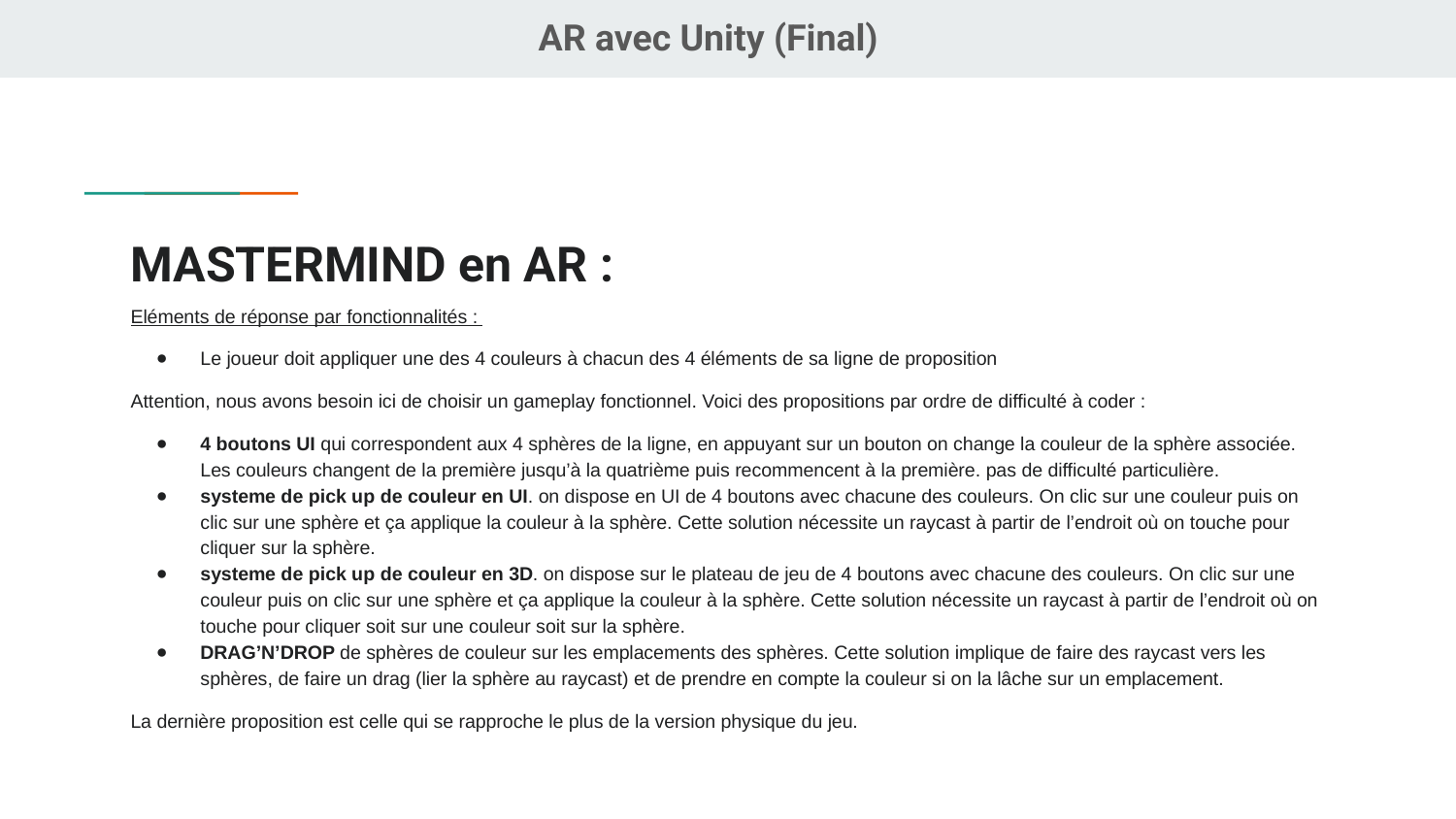

AR avec Unity (Final)
# MASTERMIND en AR :
Eléments de réponse par fonctionnalités :
Le joueur doit appliquer une des 4 couleurs à chacun des 4 éléments de sa ligne de proposition
Attention, nous avons besoin ici de choisir un gameplay fonctionnel. Voici des propositions par ordre de difficulté à coder :
4 boutons UI qui correspondent aux 4 sphères de la ligne, en appuyant sur un bouton on change la couleur de la sphère associée. Les couleurs changent de la première jusqu’à la quatrième puis recommencent à la première. pas de difficulté particulière.
systeme de pick up de couleur en UI. on dispose en UI de 4 boutons avec chacune des couleurs. On clic sur une couleur puis on clic sur une sphère et ça applique la couleur à la sphère. Cette solution nécessite un raycast à partir de l’endroit où on touche pour cliquer sur la sphère.
systeme de pick up de couleur en 3D. on dispose sur le plateau de jeu de 4 boutons avec chacune des couleurs. On clic sur une couleur puis on clic sur une sphère et ça applique la couleur à la sphère. Cette solution nécessite un raycast à partir de l’endroit où on touche pour cliquer soit sur une couleur soit sur la sphère.
DRAG’N’DROP de sphères de couleur sur les emplacements des sphères. Cette solution implique de faire des raycast vers les sphères, de faire un drag (lier la sphère au raycast) et de prendre en compte la couleur si on la lâche sur un emplacement.
La dernière proposition est celle qui se rapproche le plus de la version physique du jeu.